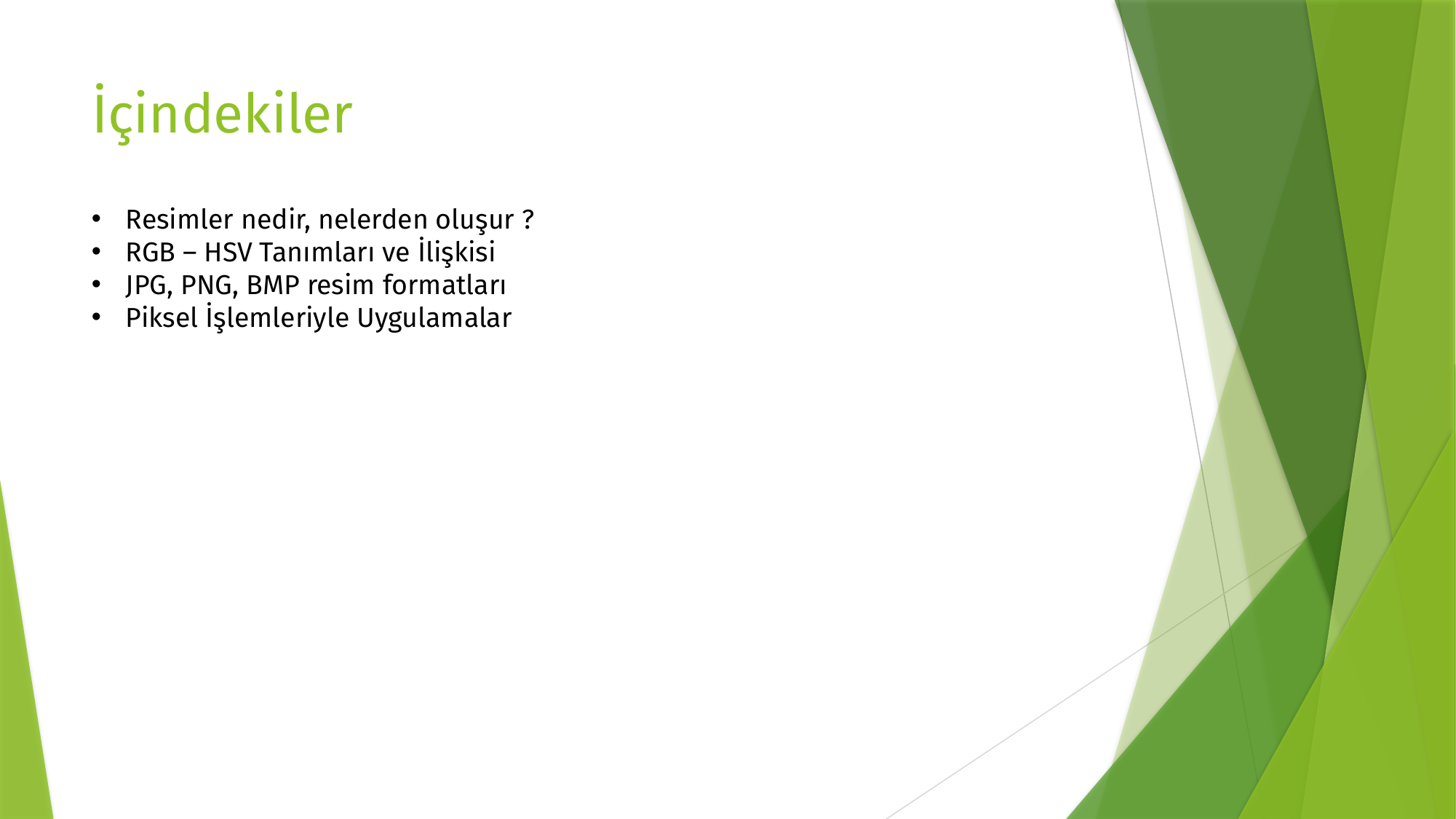

# İçindekiler
Resimler nedir, nelerden oluşur ?
RGB – HSV Tanımları ve İlişkisi
JPG, PNG, BMP resim formatları
Piksel İşlemleriyle Uygulamalar